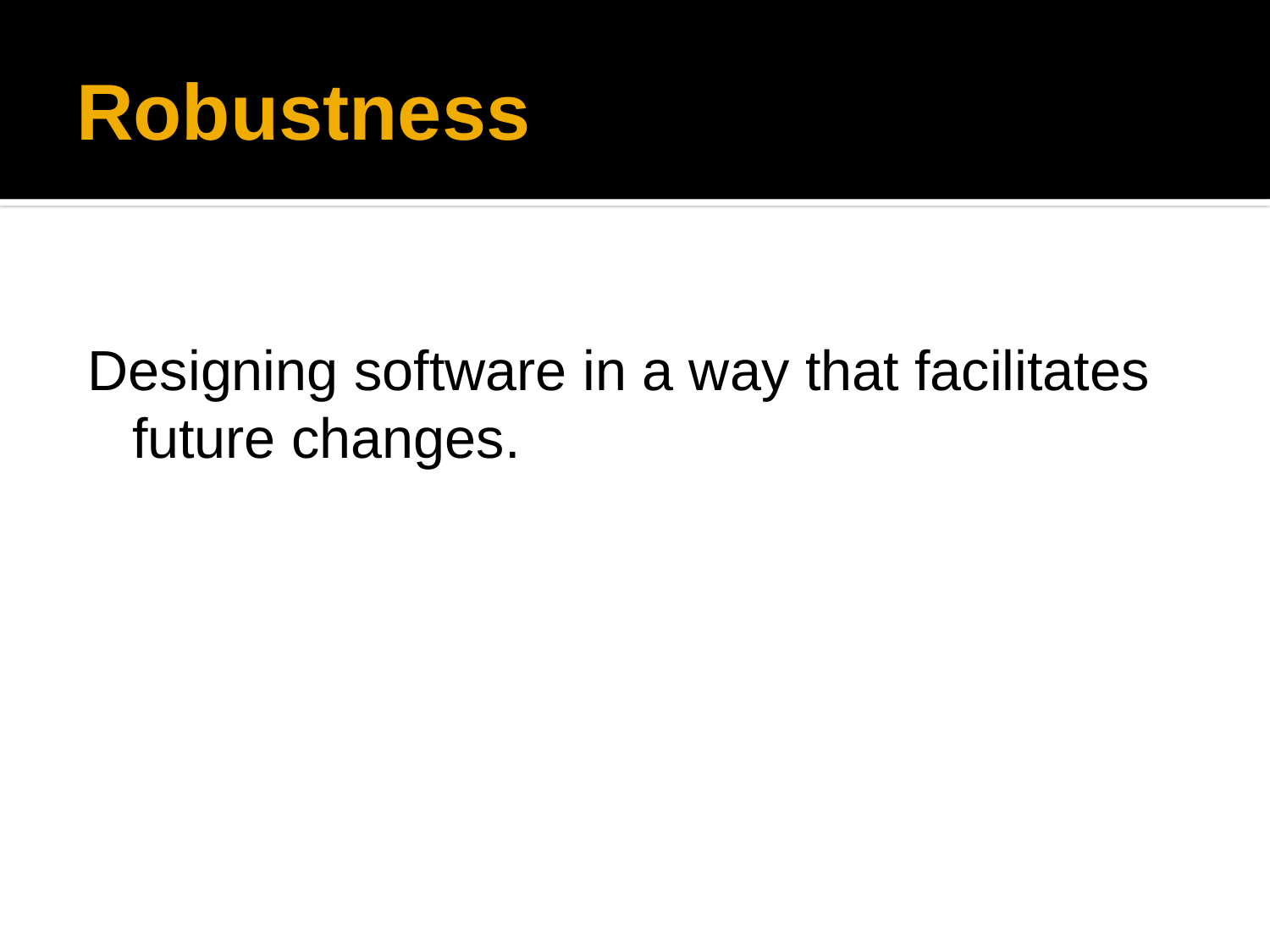

# Robustness

Designing software in a way that facilitates future changes.